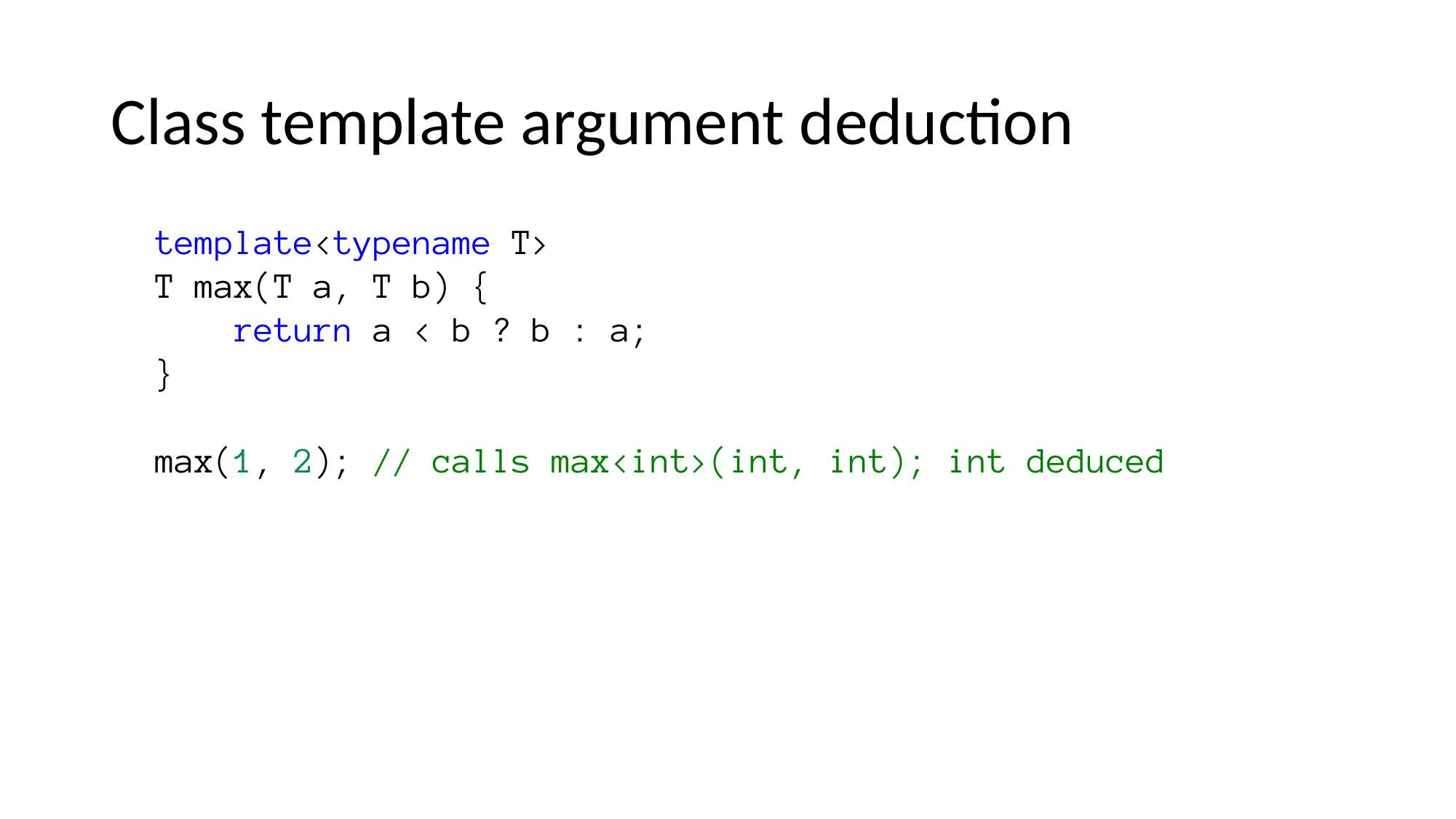

# Class template argument deduction
template<typename T>
T max(T a, T b) {
    return a < b ? b : a;
}
max(1, 2); // calls max<int>(int, int); int deduced